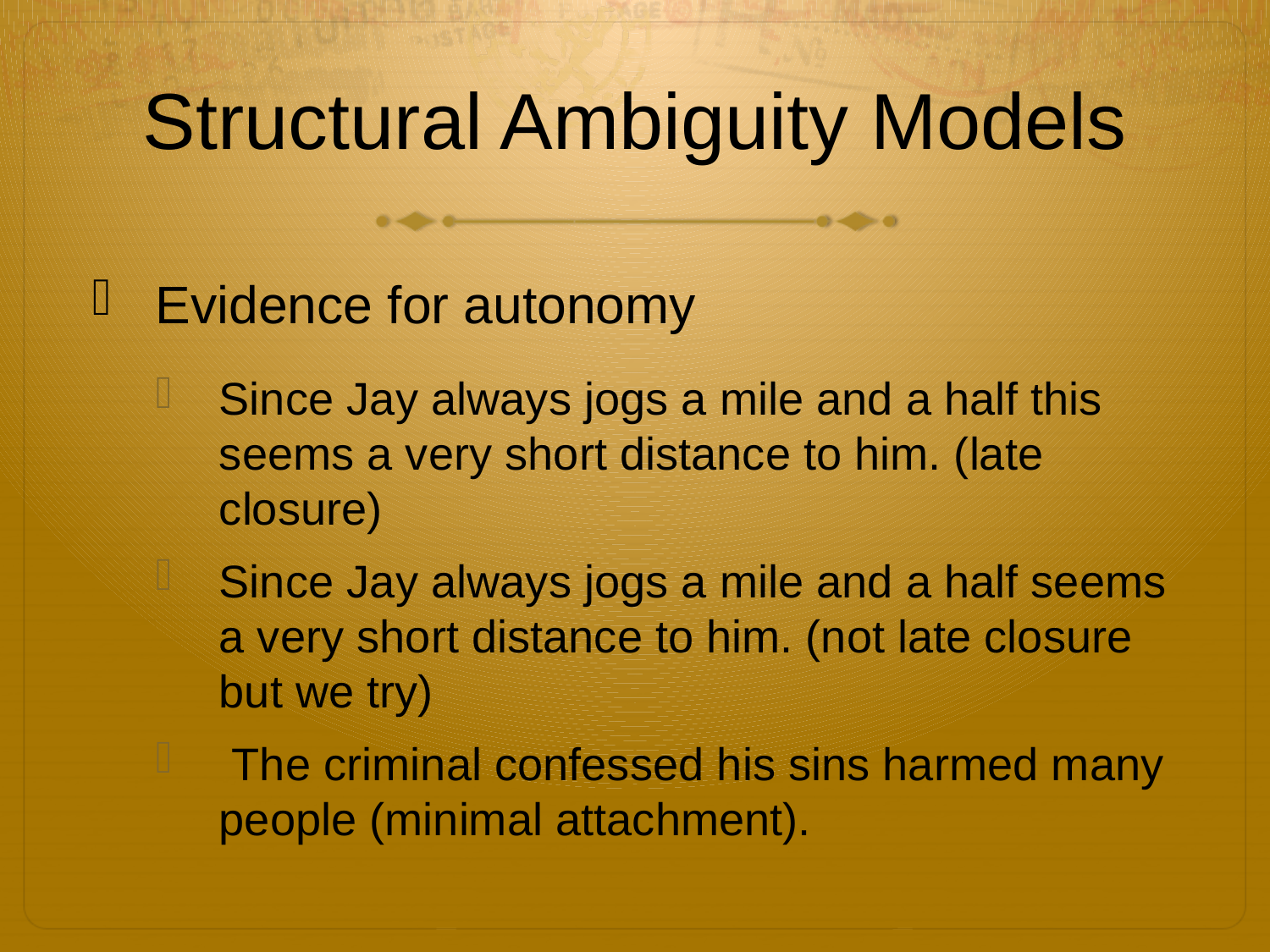

# Structural Ambiguity Models
Evidence for autonomy
Since Jay always jogs a mile and a half this seems a very short distance to him. (late closure)
Since Jay always jogs a mile and a half seems a very short distance to him. (not late closure but we try)
 The criminal confessed his sins harmed many people (minimal attachment).